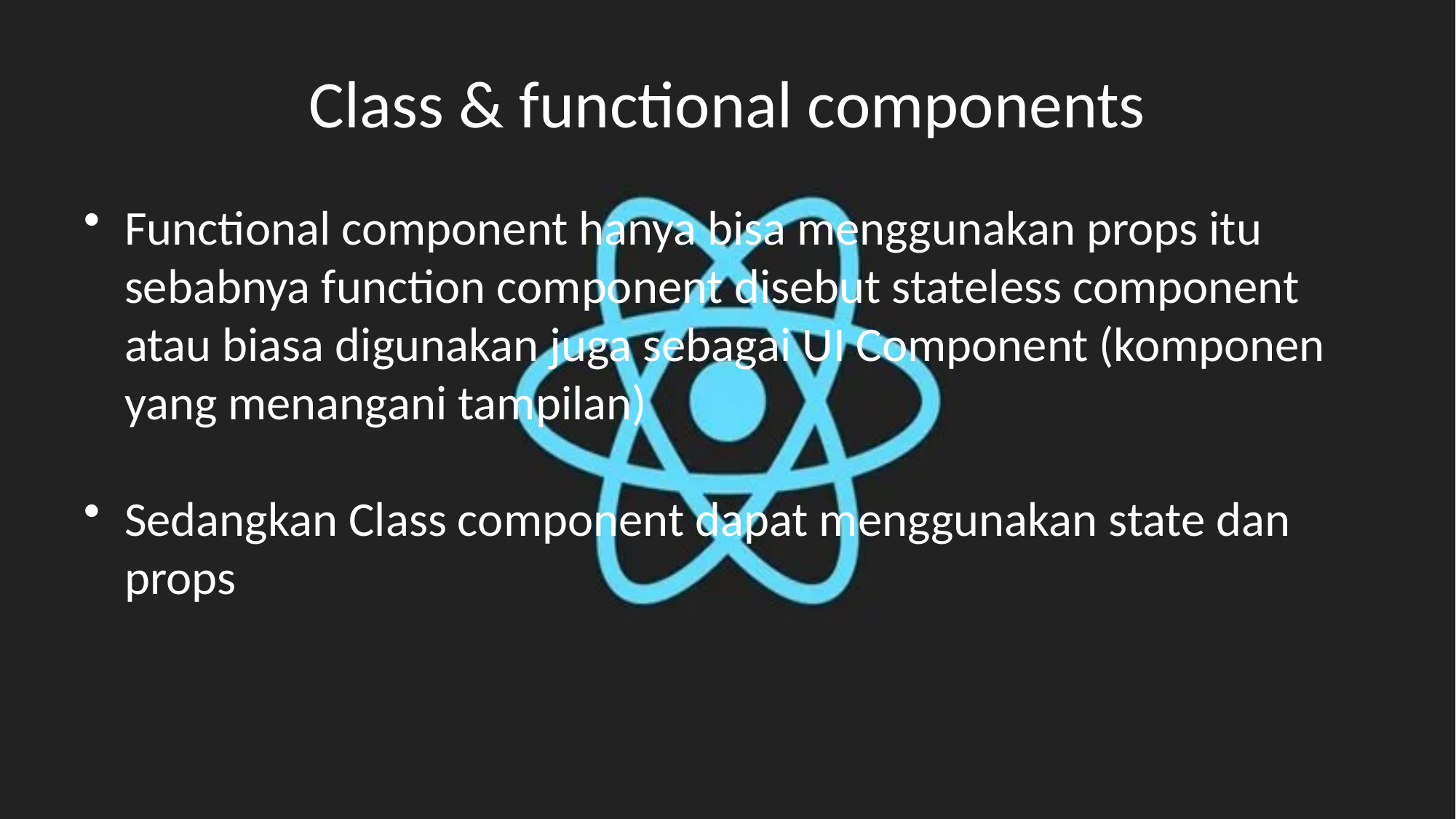

# Class & functional components
Functional component hanya bisa menggunakan props itu sebabnya function component disebut stateless component atau biasa digunakan juga sebagai UI Component (komponen yang menangani tampilan)

Sedangkan Class component dapat menggunakan state dan props